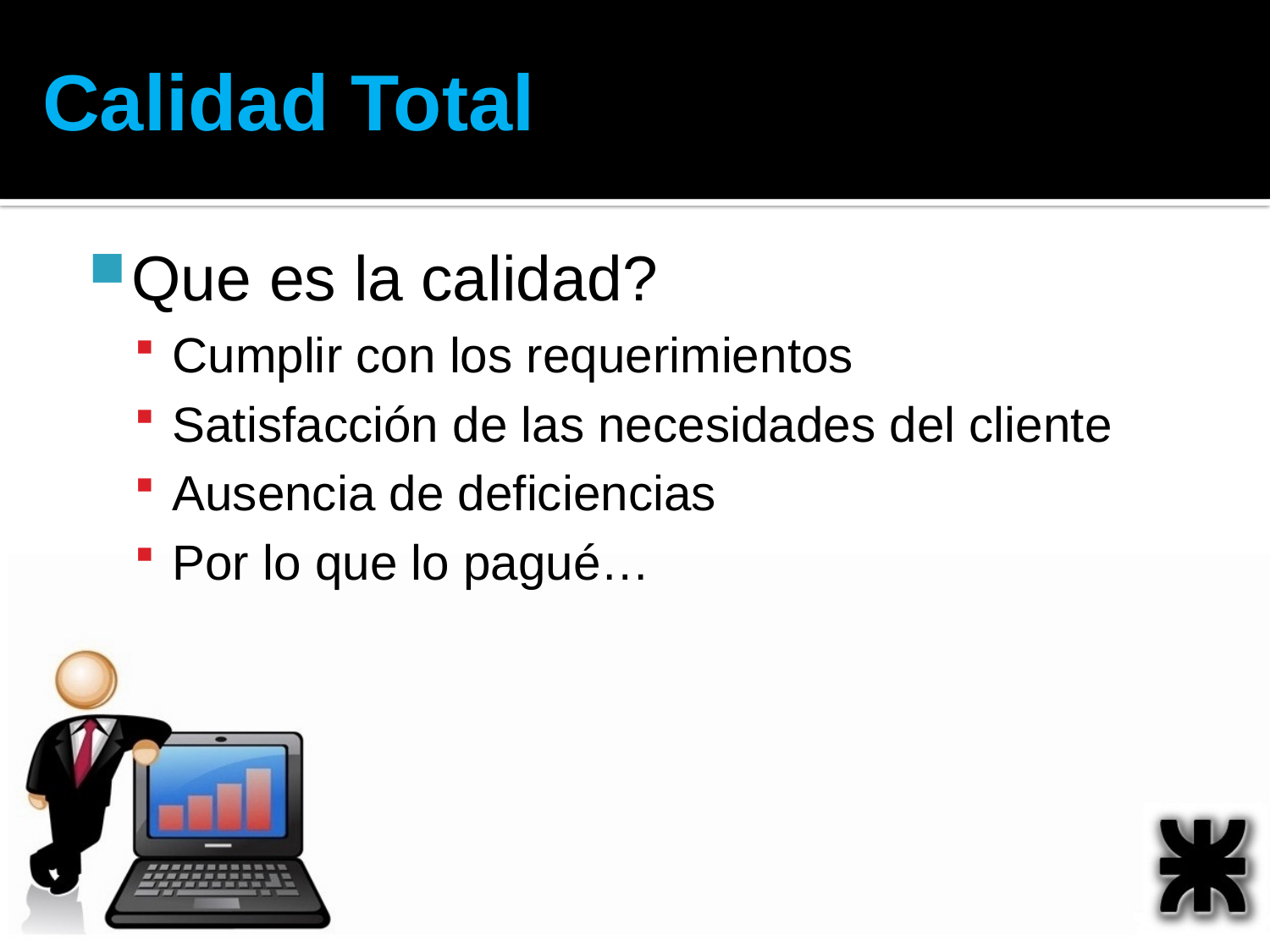

# Calidad Total
Que es la calidad?
Cumplir con los requerimientos
Satisfacción de las necesidades del cliente
Ausencia de deficiencias
Por lo que lo pagué…